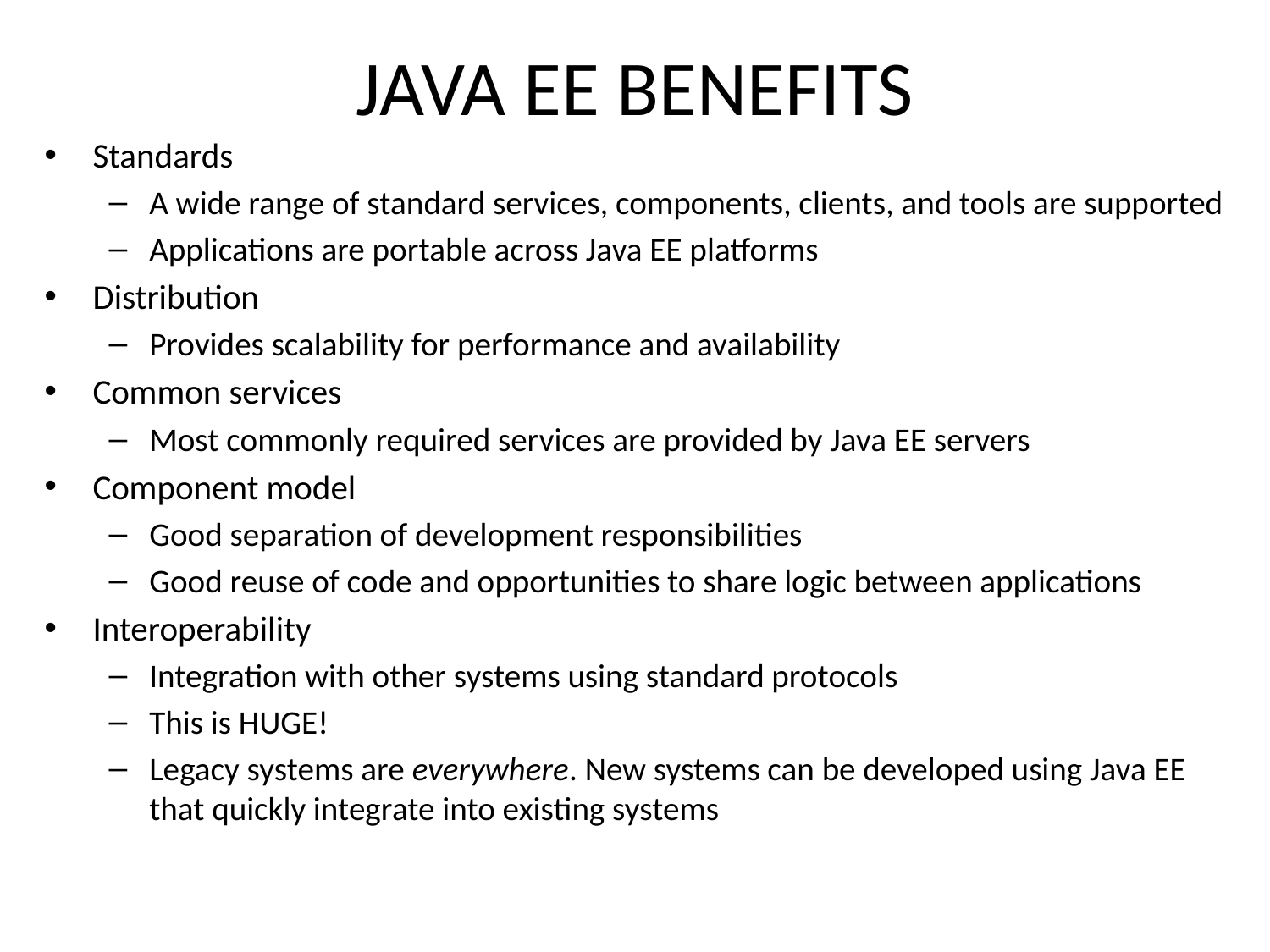

JAVA EE BENEFITS
Standards
A wide range of standard services, components, clients, and tools are supported
Applications are portable across Java EE platforms
Distribution
Provides scalability for performance and availability
Common services
Most commonly required services are provided by Java EE servers
Component model
Good separation of development responsibilities
Good reuse of code and opportunities to share logic between applications
Interoperability
Integration with other systems using standard protocols
This is HUGE!
Legacy systems are everywhere. New systems can be developed using Java EE that quickly integrate into existing systems